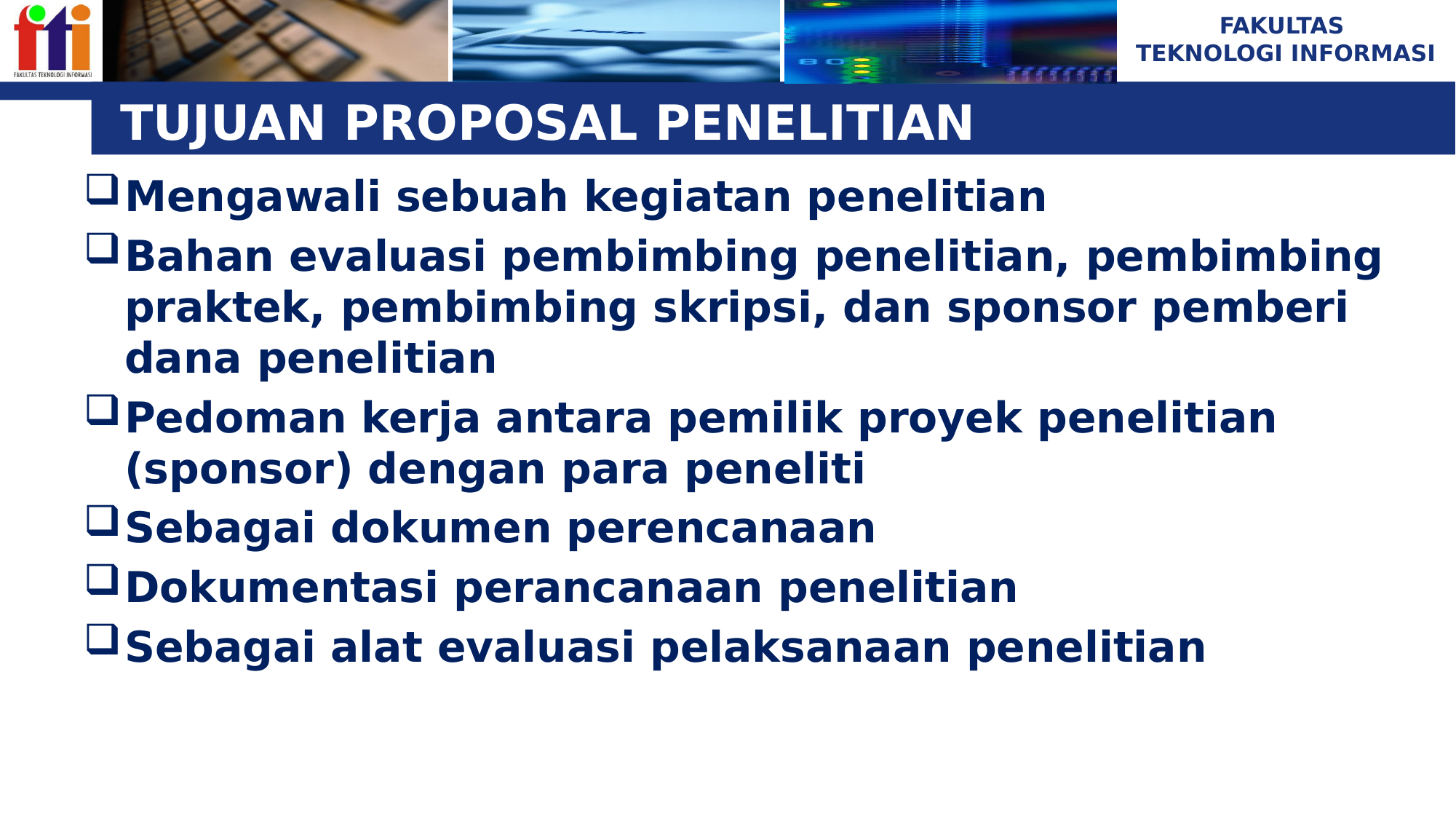

# TUJUAN PROPOSAL PENELITIAN
Mengawali sebuah kegiatan penelitian
Bahan evaluasi pembimbing penelitian, pembimbing praktek, pembimbing skripsi, dan sponsor pemberi dana penelitian
Pedoman kerja antara pemilik proyek penelitian (sponsor) dengan para peneliti
Sebagai dokumen perencanaan
Dokumentasi perancanaan penelitian
Sebagai alat evaluasi pelaksanaan penelitian